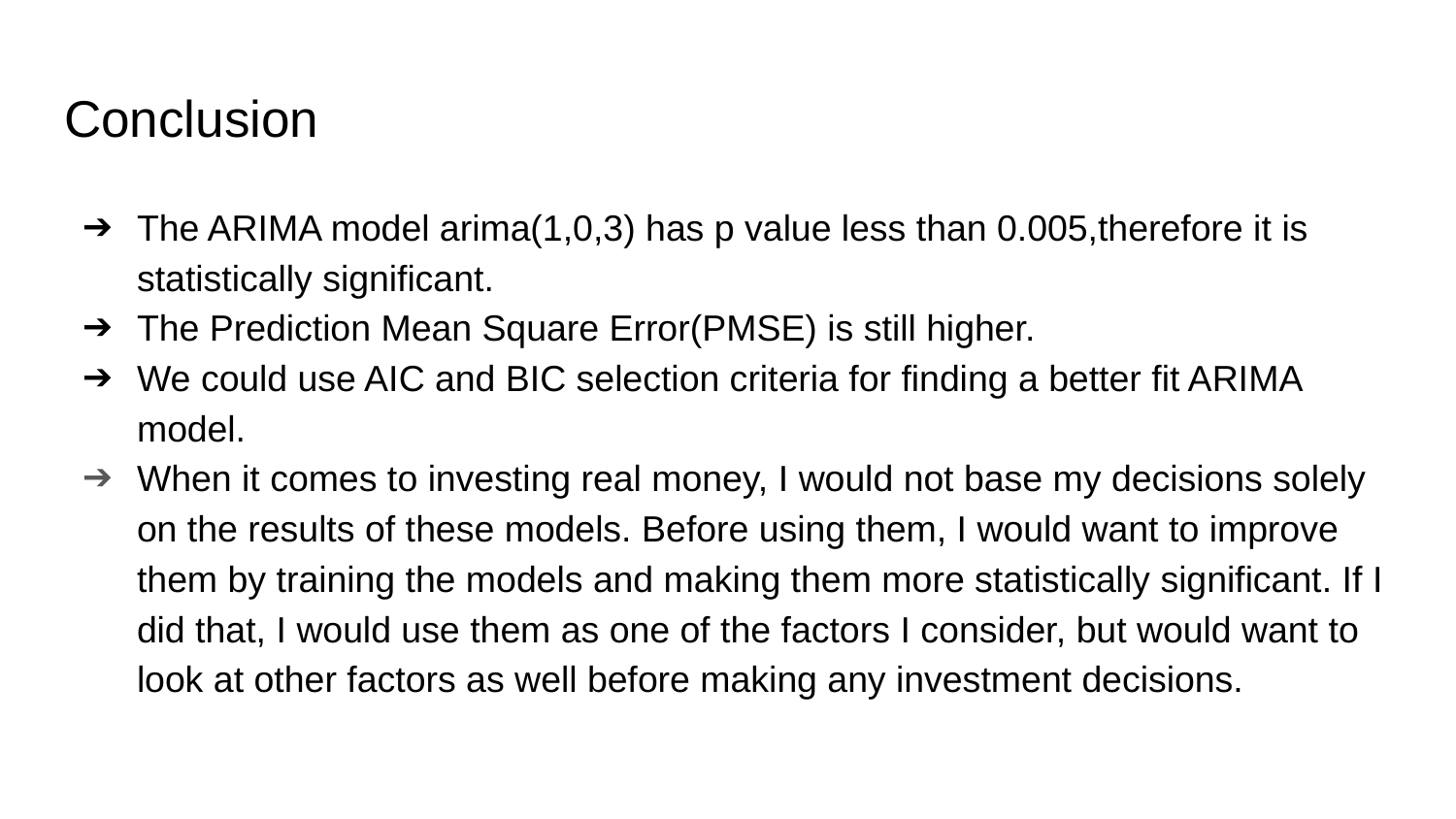

# Conclusion
The ARIMA model arima(1,0,3) has p value less than 0.005,therefore it is statistically significant.
The Prediction Mean Square Error(PMSE) is still higher.
We could use AIC and BIC selection criteria for finding a better fit ARIMA model.
When it comes to investing real money, I would not base my decisions solely on the results of these models. Before using them, I would want to improve them by training the models and making them more statistically significant. If I did that, I would use them as one of the factors I consider, but would want to look at other factors as well before making any investment decisions.